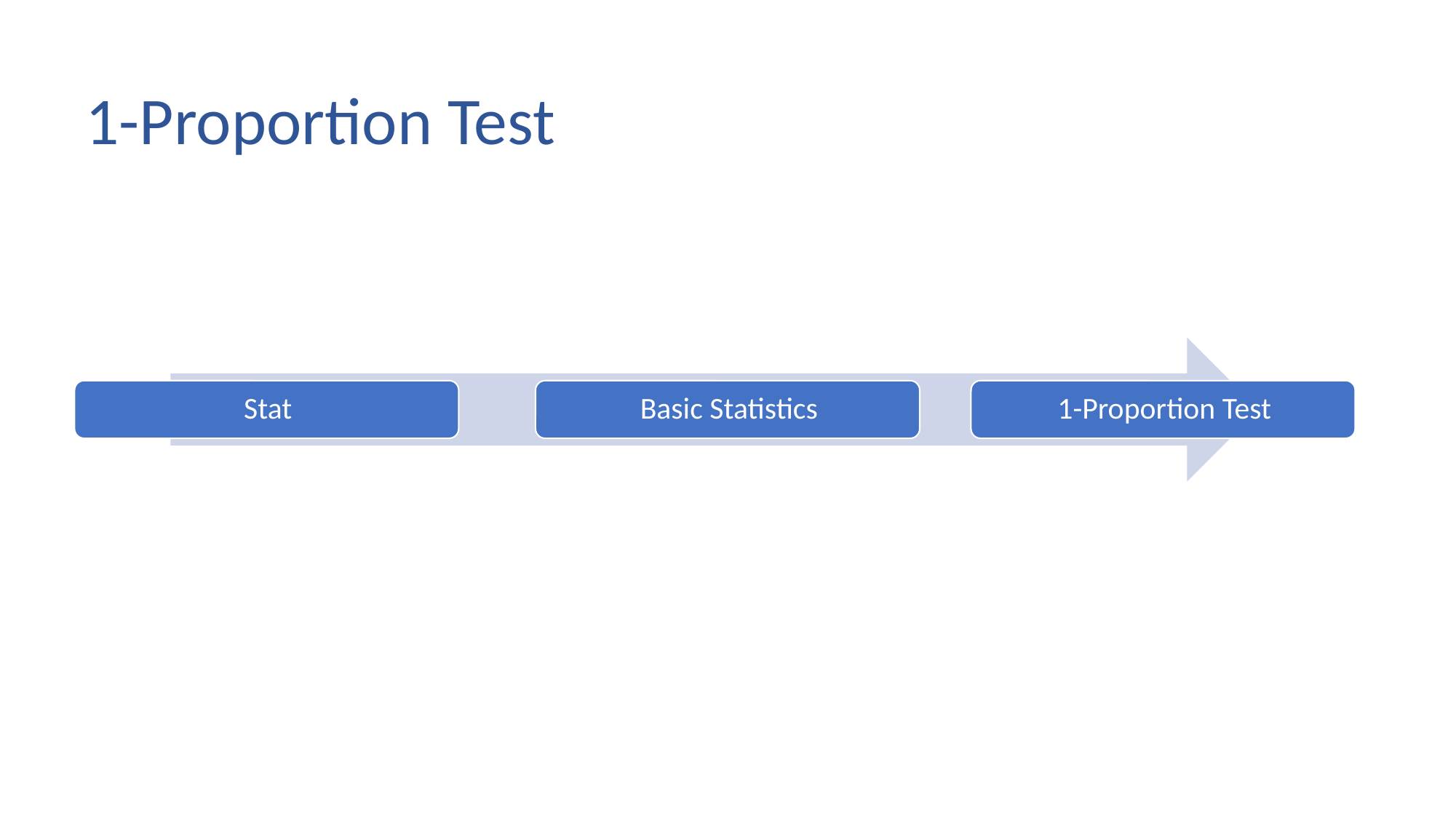

# 1-Proportion Test
Stat
Basic Statistics
1-Proportion Test